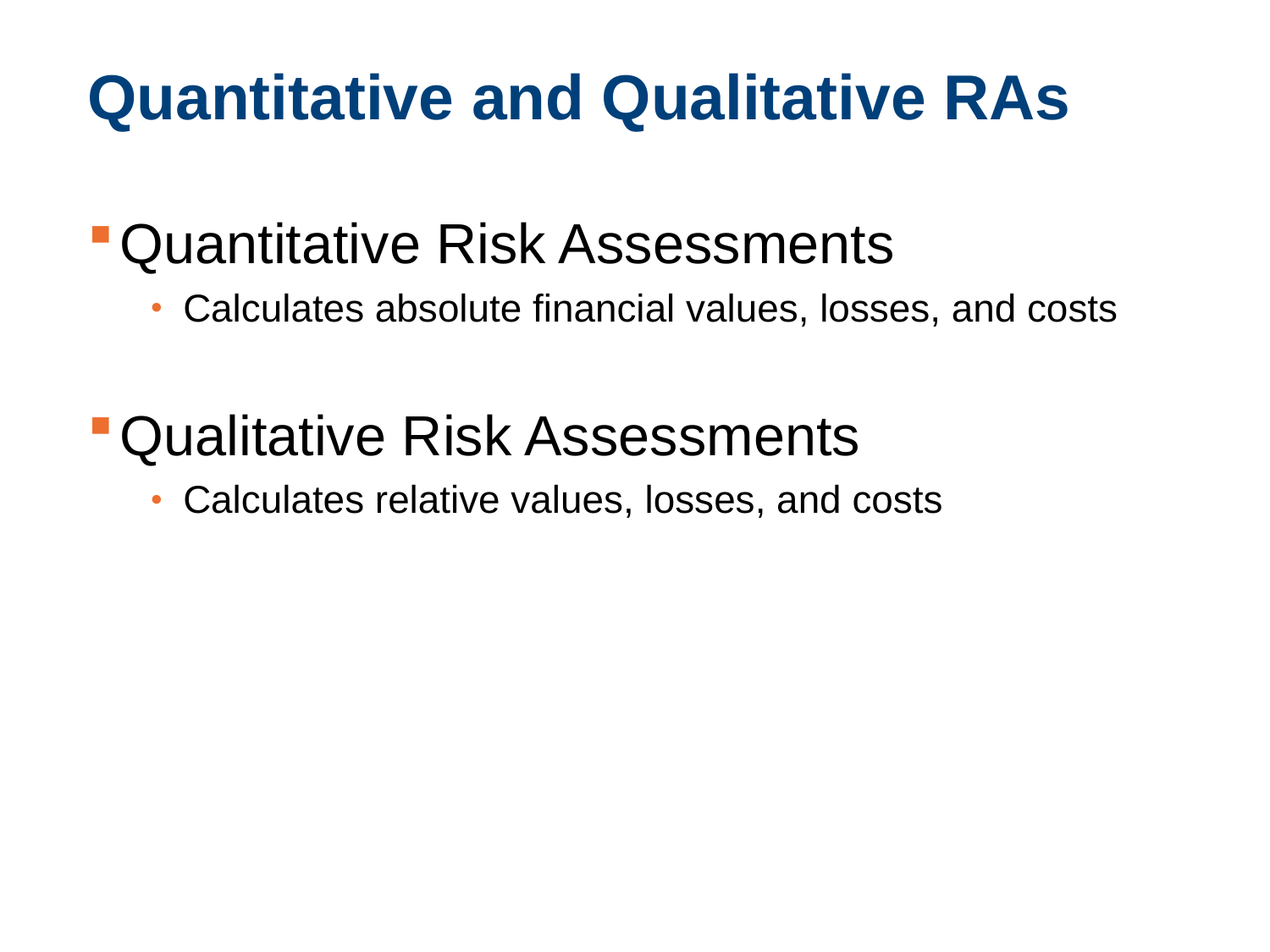

# Quantitative and Qualitative RAs
Quantitative Risk Assessments
Calculates absolute financial values, losses, and costs

Qualitative Risk Assessments
Calculates relative values, losses, and costs